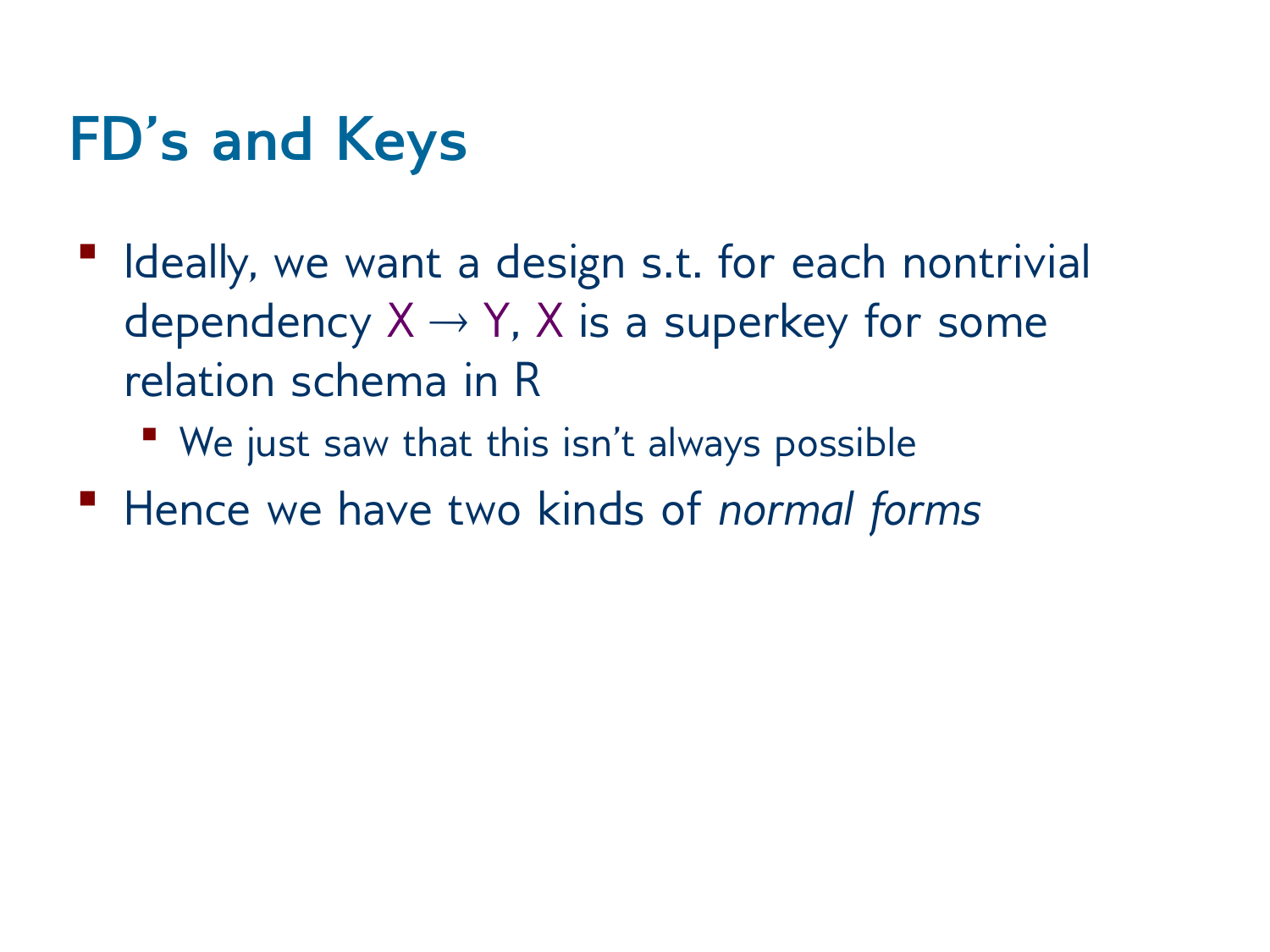

# FD’s and Keys
Ideally, we want a design s.t. for each nontrivial dependency X → Y, X is a superkey for some relation schema in R
We just saw that this isn’t always possible
Hence we have two kinds of normal forms